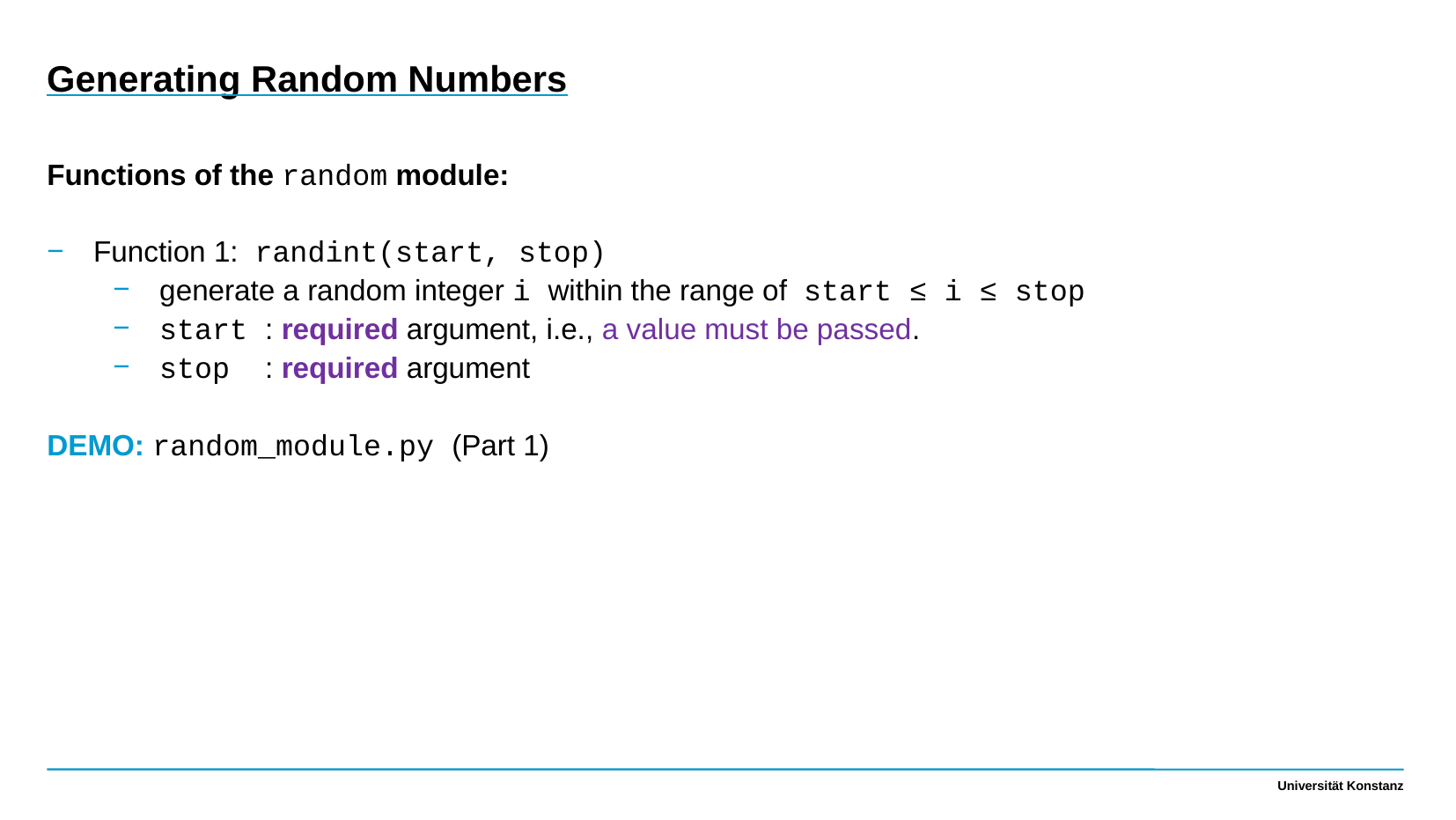

Generating Random Numbers
Functions of the random module:

Function 1:  randint(start, stop)
generate a random integer i within the range of  start ≤ i ≤ stop
start : required argument, i.e., a value must be passed.
stop  : required argument

DEMO: random_module.py (Part 1)